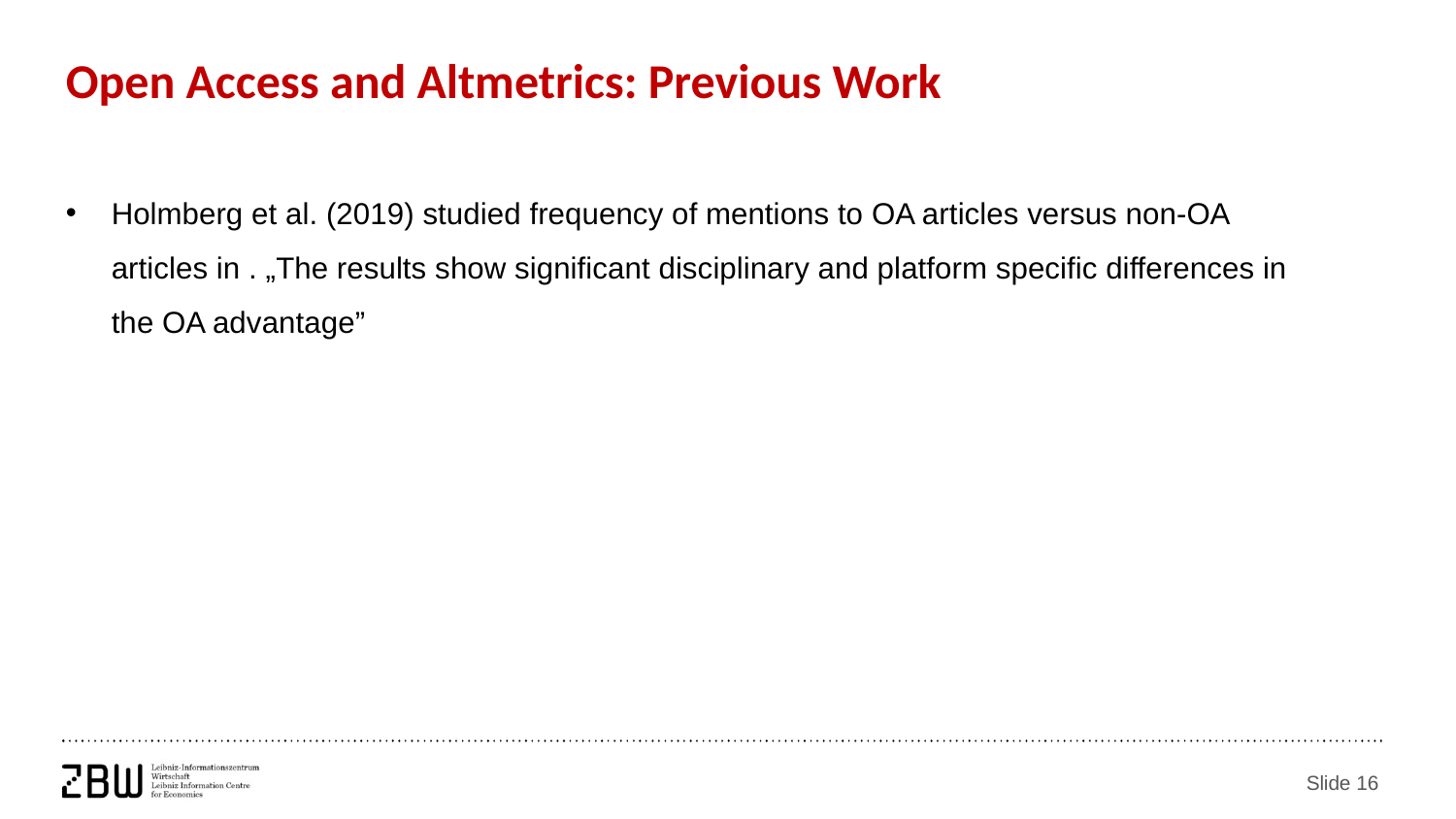

Open Access and Altmetrics: Previous Work
Holmberg et al. (2019) studied frequency of mentions to OA articles versus non-OA articles in . „The results show significant disciplinary and platform specific differences in the OA advantage”
Slide 16